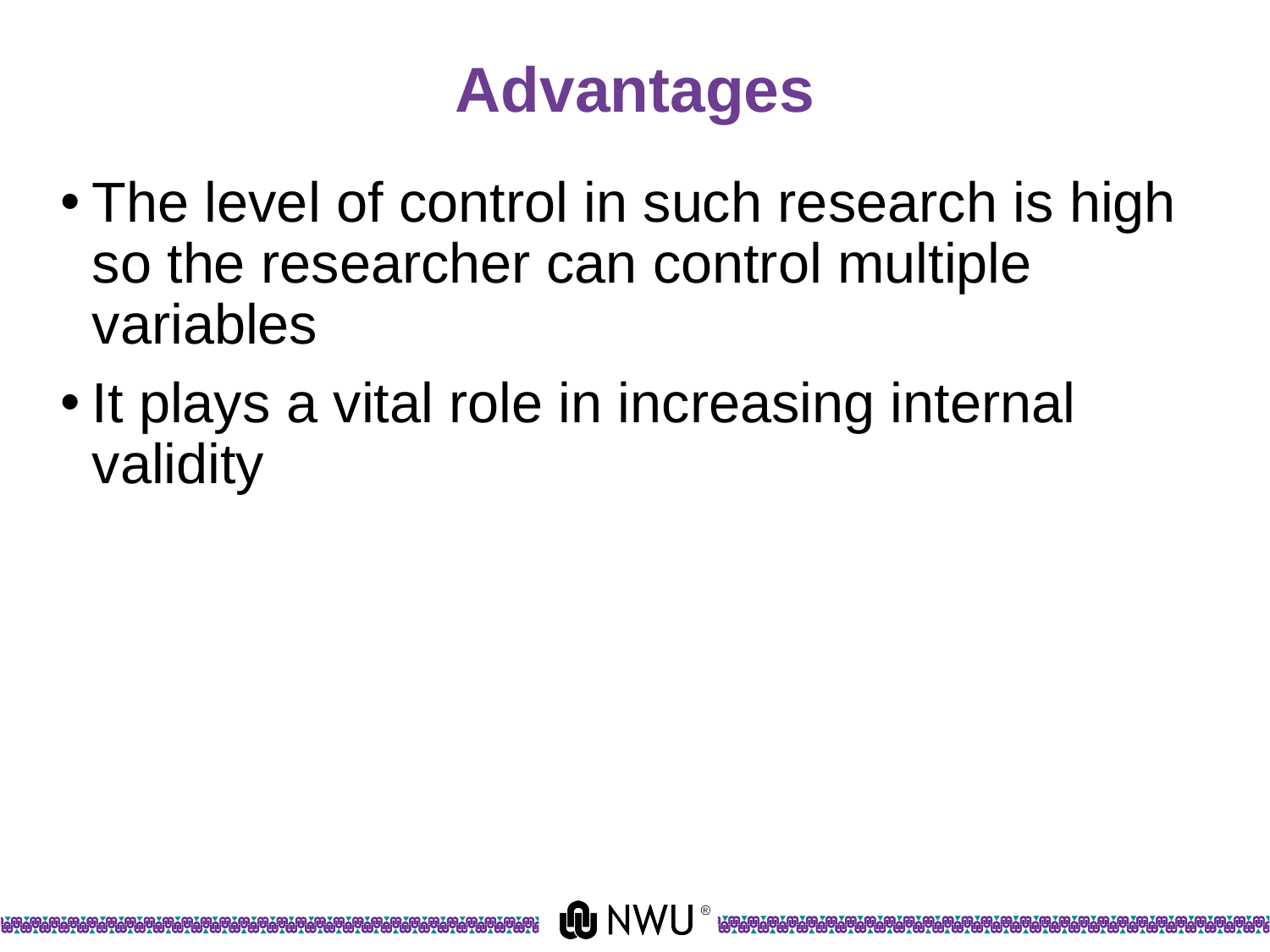

# Advantages
The level of control in such research is high so the researcher can control multiple variables
It plays a vital role in increasing internal validity